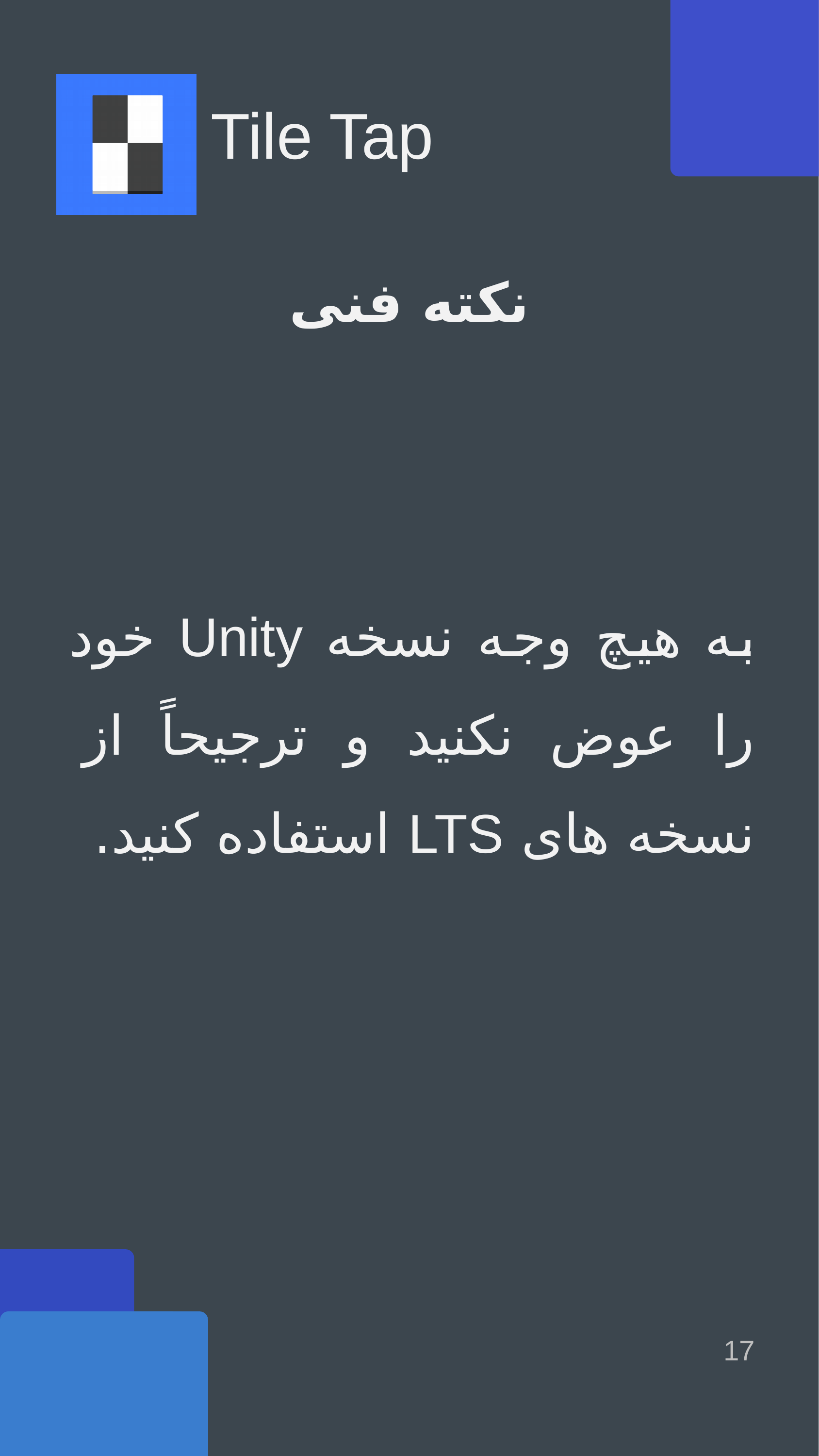

نکته فنی
به هیچ وجه نسخه Unity خود را عوض نکنید و ترجیحاً از نسخه های LTS استفاده کنید.
17